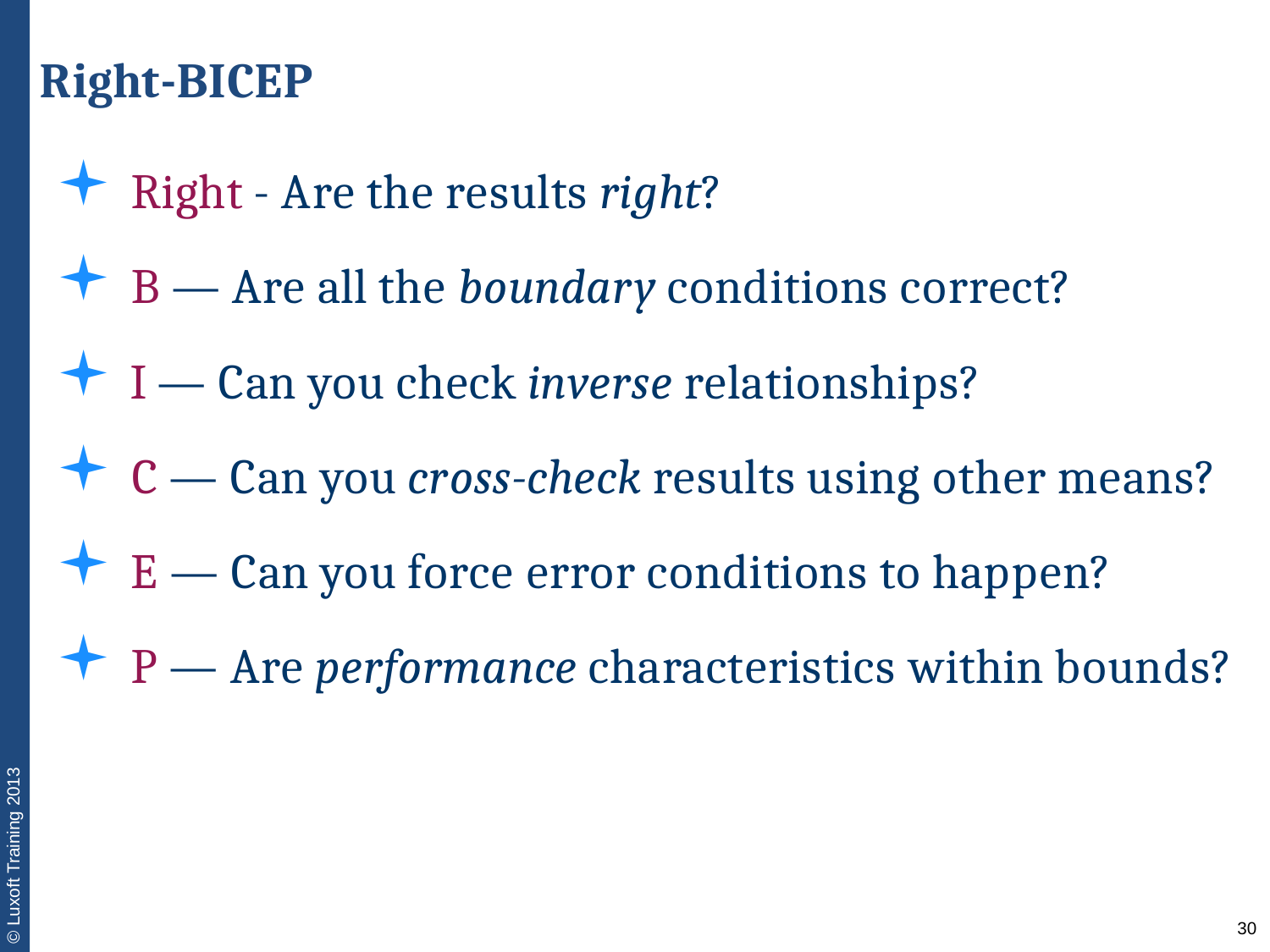

Right-BICEP
Right - Are the results right?

B — Are all the boundary conditions correct?

I — Can you check inverse relationships?

C — Can you cross-check results using other means?

E — Can you force error conditions to happen?

P — Are performance characteristics within bounds?
30
|  |
| --- |